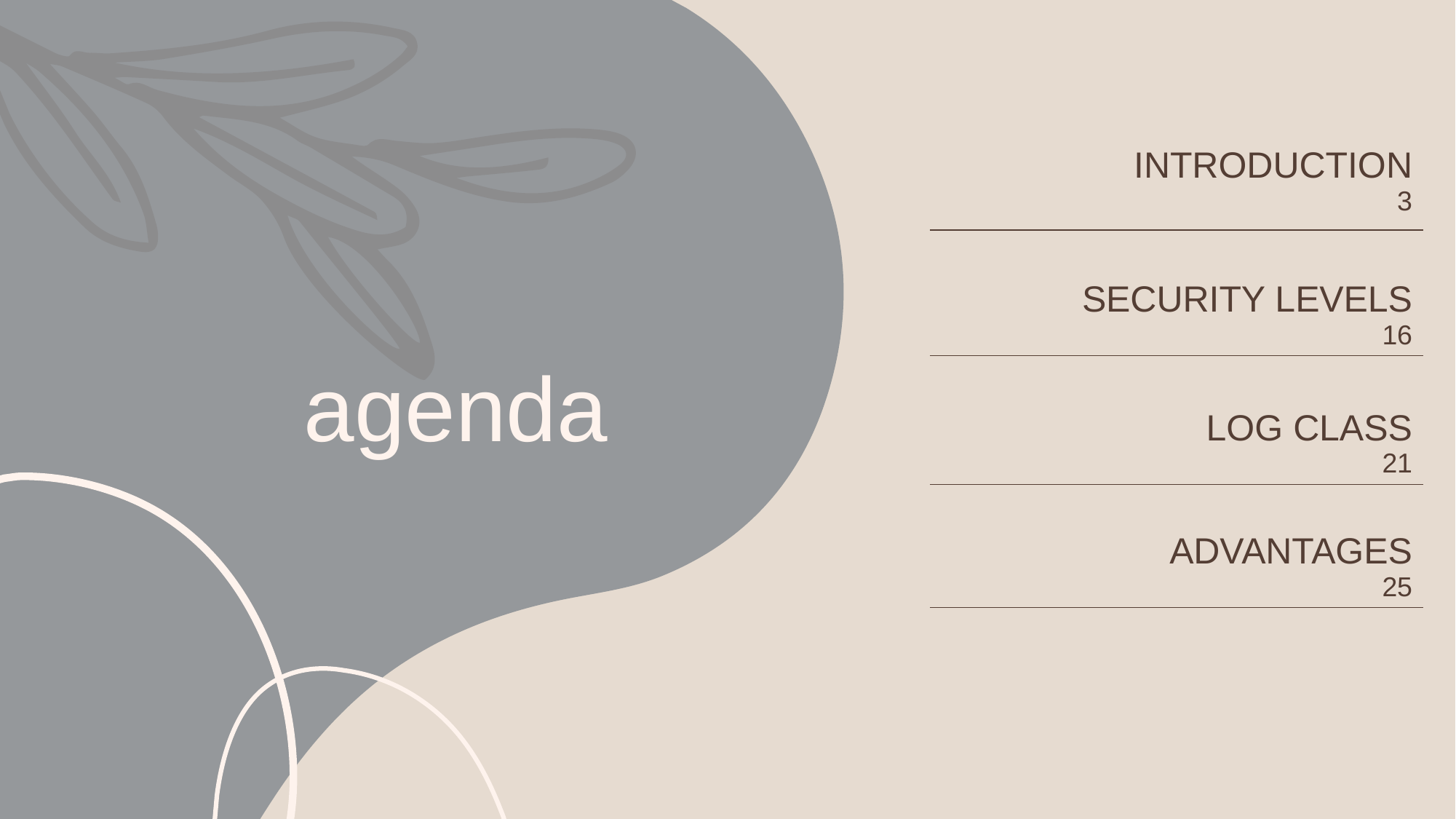

| INTRODUCTION 3 |
| --- |
| SECURITY LEVELS 16 |
| LOG CLASS 21 |
| ADVANTAGES 25 |
|  |
# agenda